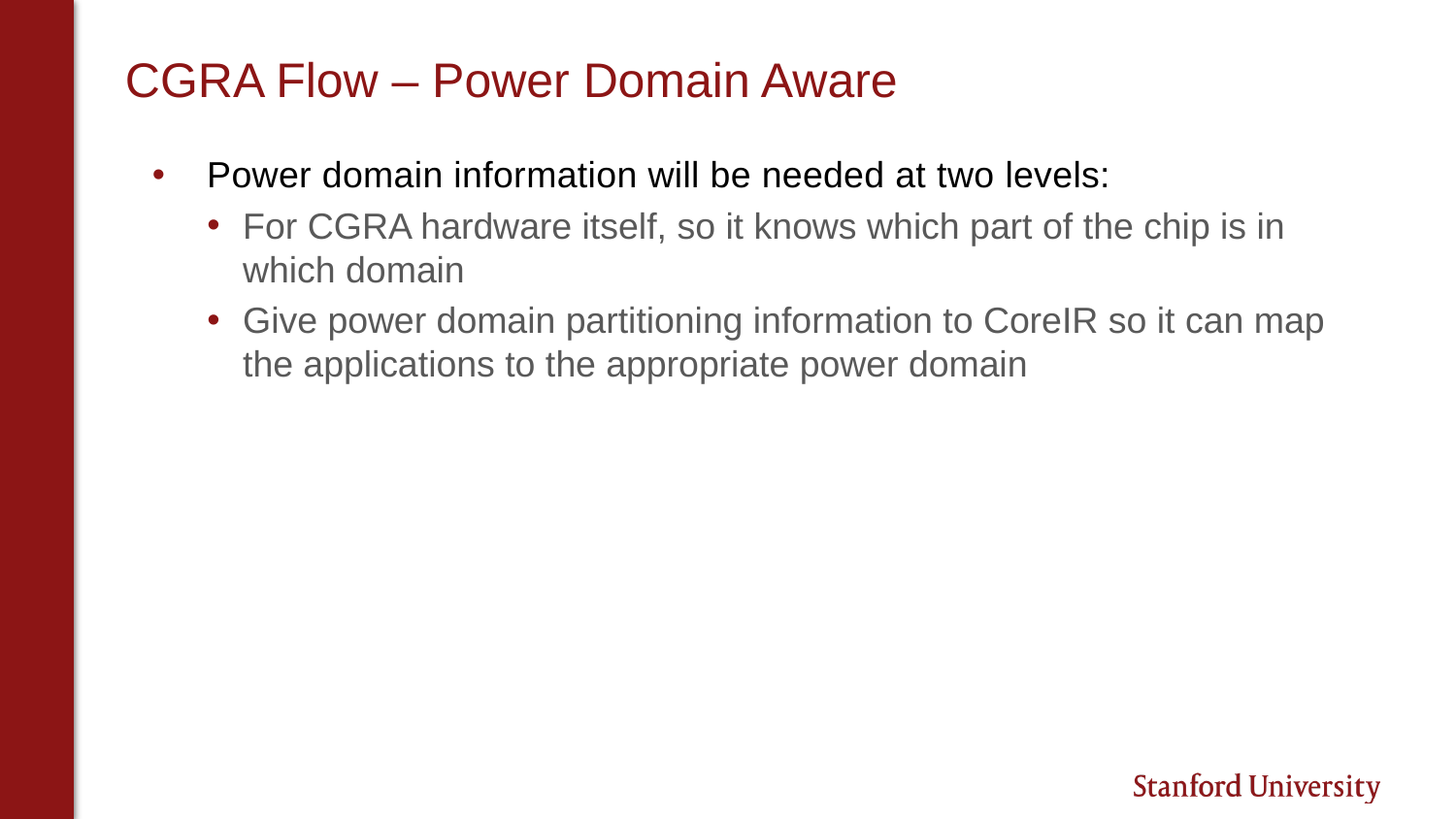

# CGRA Flow – Power Domain Aware
Power domain information will be needed at two levels:
For CGRA hardware itself, so it knows which part of the chip is in which domain
Give power domain partitioning information to CoreIR so it can map the applications to the appropriate power domain